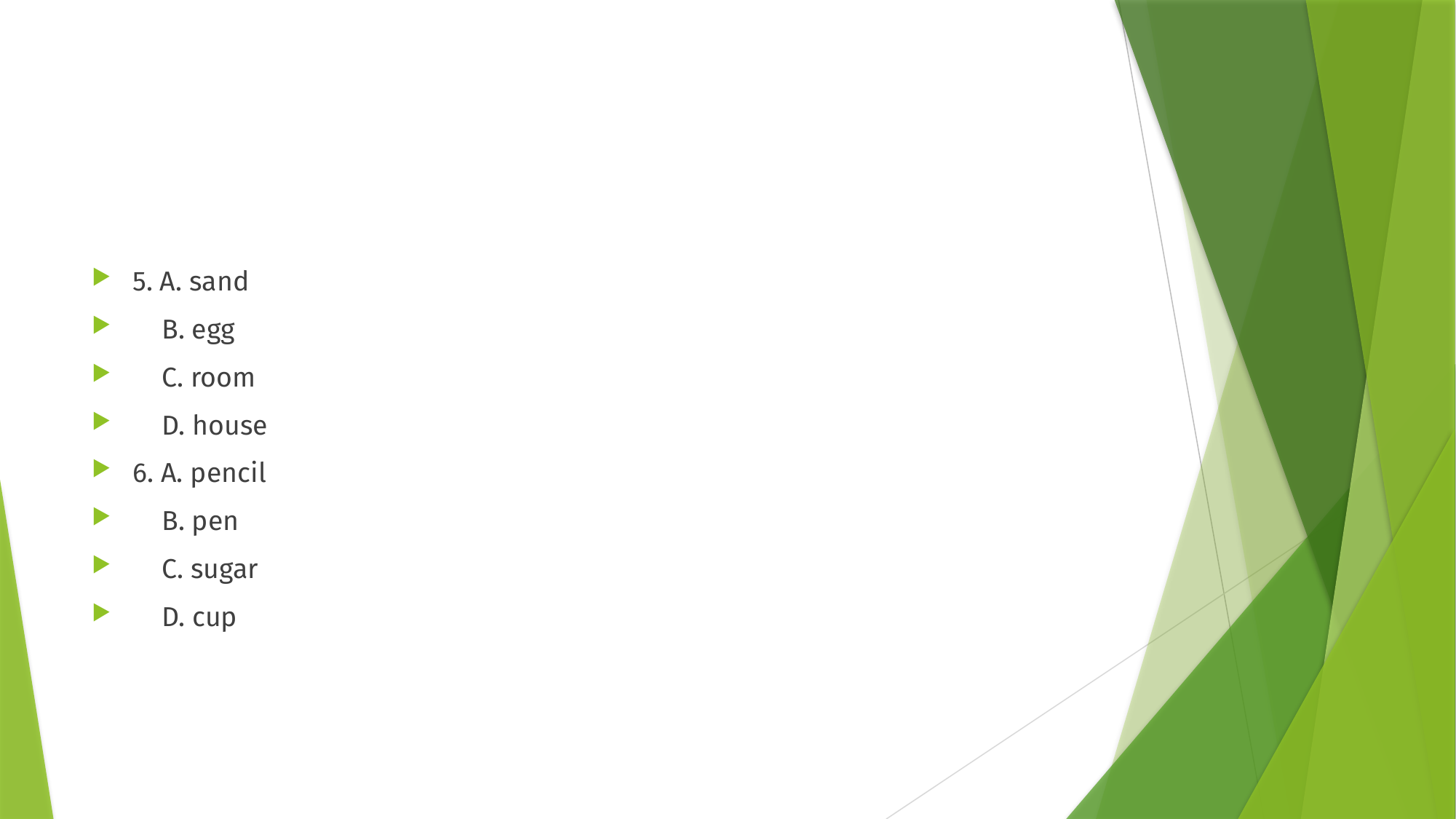

#
5. A. sand
    B. egg
    C. room
    D. house
6. A. pencil
    B. pen
    C. sugar
    D. cup